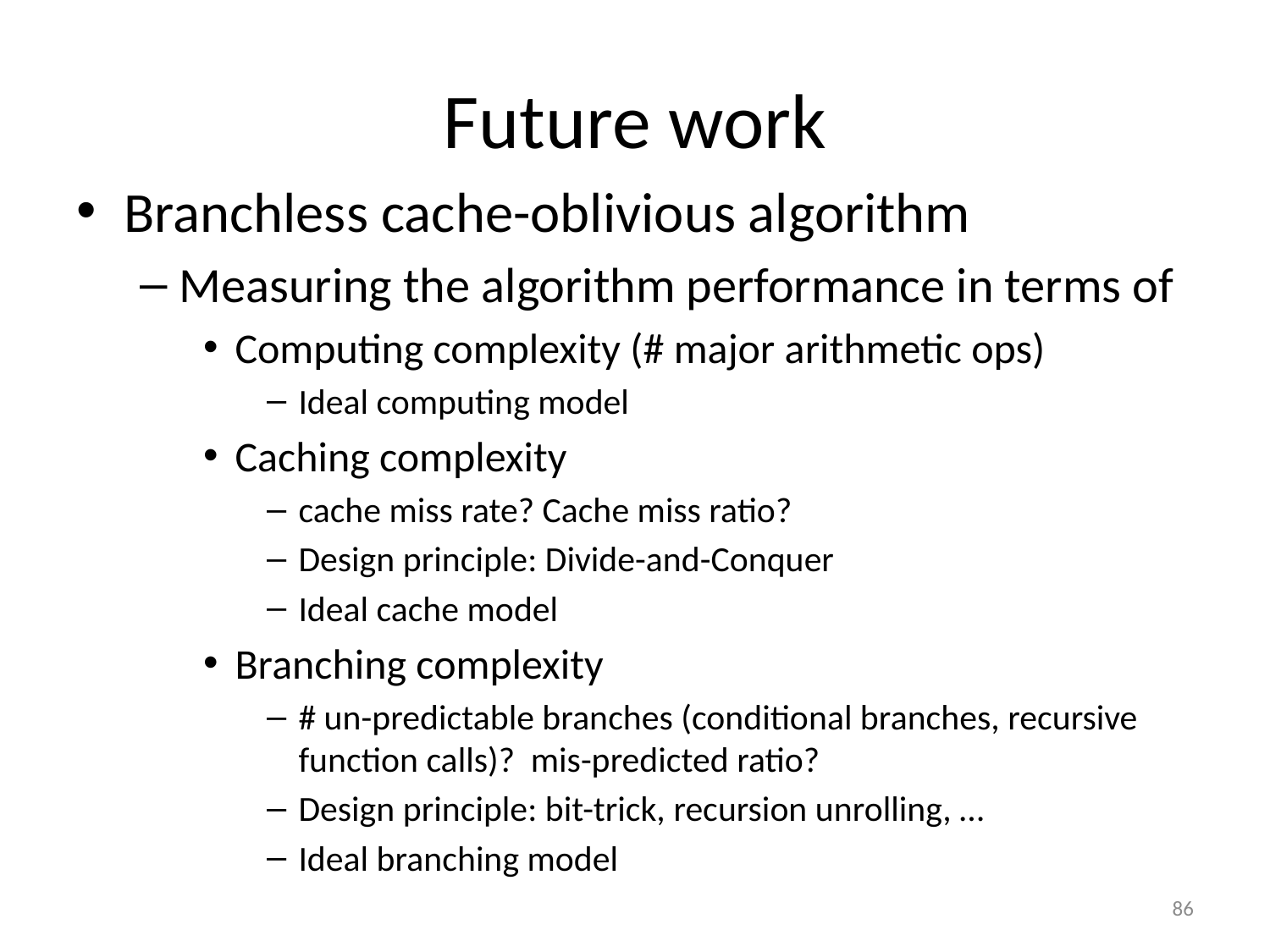

# Future work
Branchless cache-oblivious algorithm
Measuring the algorithm performance in terms of
Computing complexity (# major arithmetic ops)
Ideal computing model
Caching complexity
cache miss rate? Cache miss ratio?
Design principle: Divide-and-Conquer
Ideal cache model
Branching complexity
# un-predictable branches (conditional branches, recursive function calls)?  mis-predicted ratio?
Design principle: bit-trick, recursion unrolling, …
Ideal branching model

86